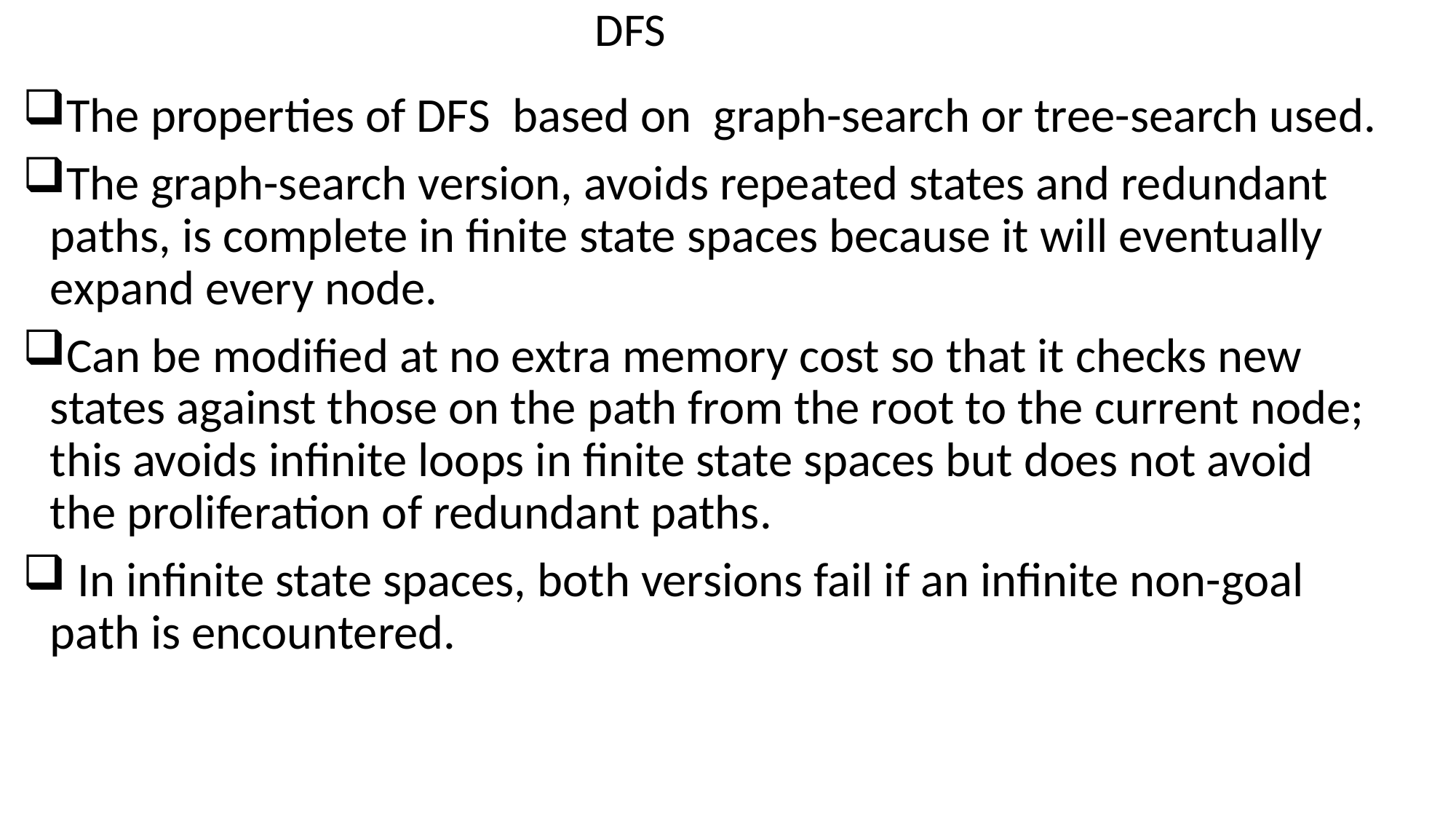

# DFS
The properties of DFS  based on  graph-search or tree-search used.
The graph-search version, avoids repeated states and redundant paths, is complete in finite state spaces because it will eventually expand every node.
Can be modified at no extra memory cost so that it checks new states against those on the path from the root to the current node; this avoids infinite loops in finite state spaces but does not avoid the proliferation of redundant paths.
 In infinite state spaces, both versions fail if an infinite non-goal path is encountered.